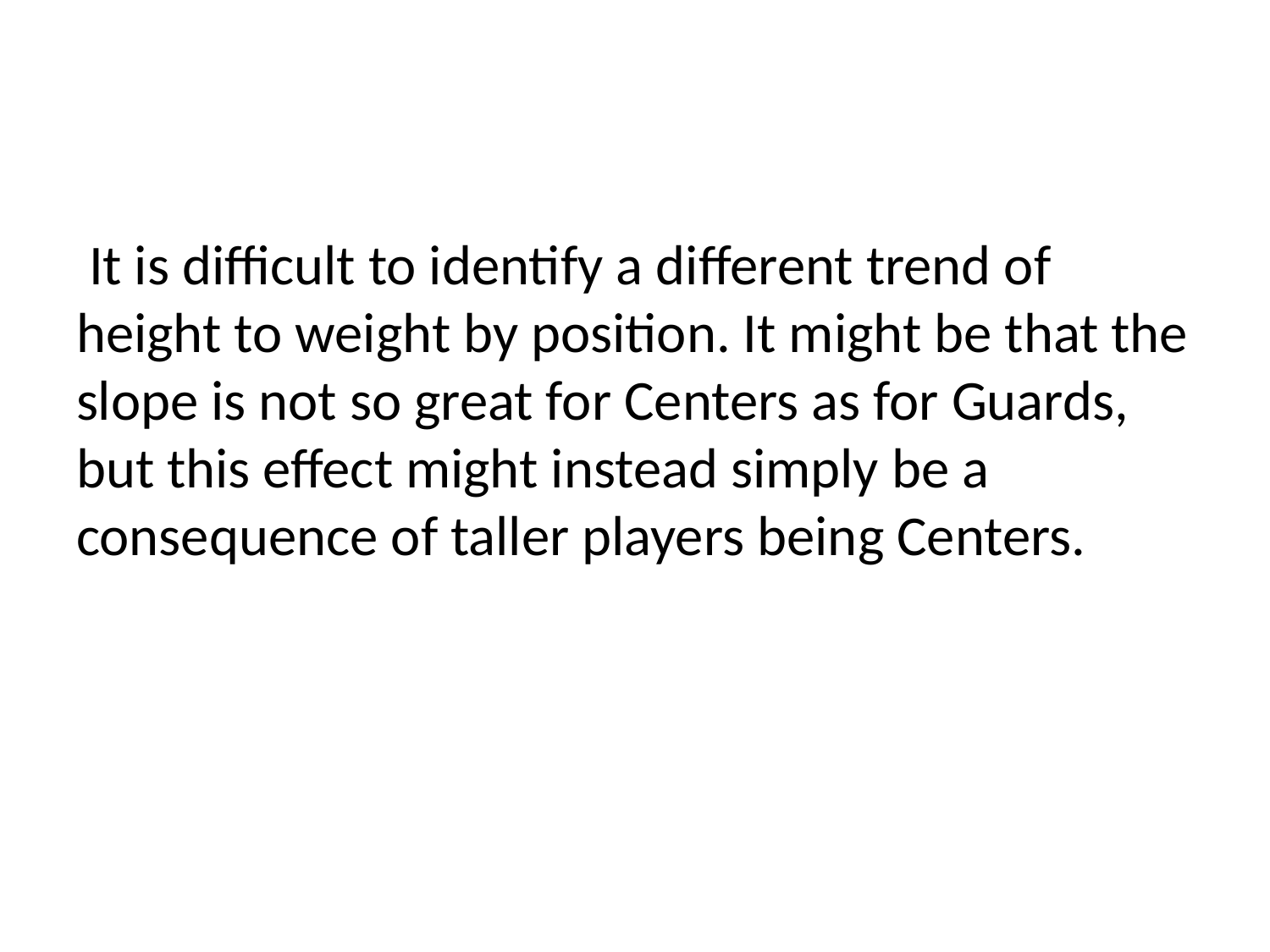

It is difficult to identify a different trend of height to weight by position. It might be that the slope is not so great for Centers as for Guards, but this effect might instead simply be a consequence of taller players being Centers.